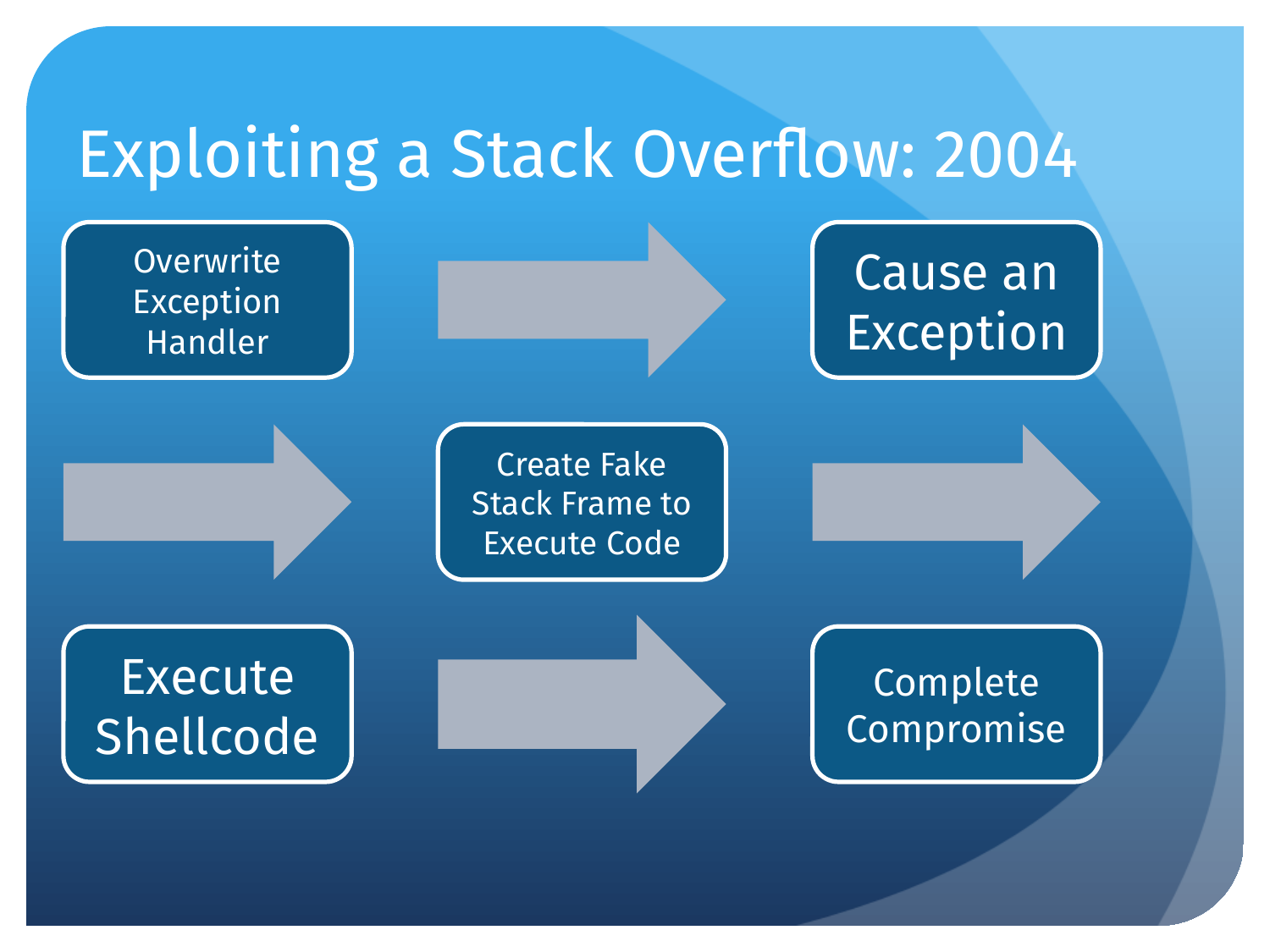

# Exploiting a Stack Overflow: 2004
Overwrite Exception Handler
Cause an Exception
Create Fake Stack Frame to Execute Code
Execute Shellcode
Complete Compromise